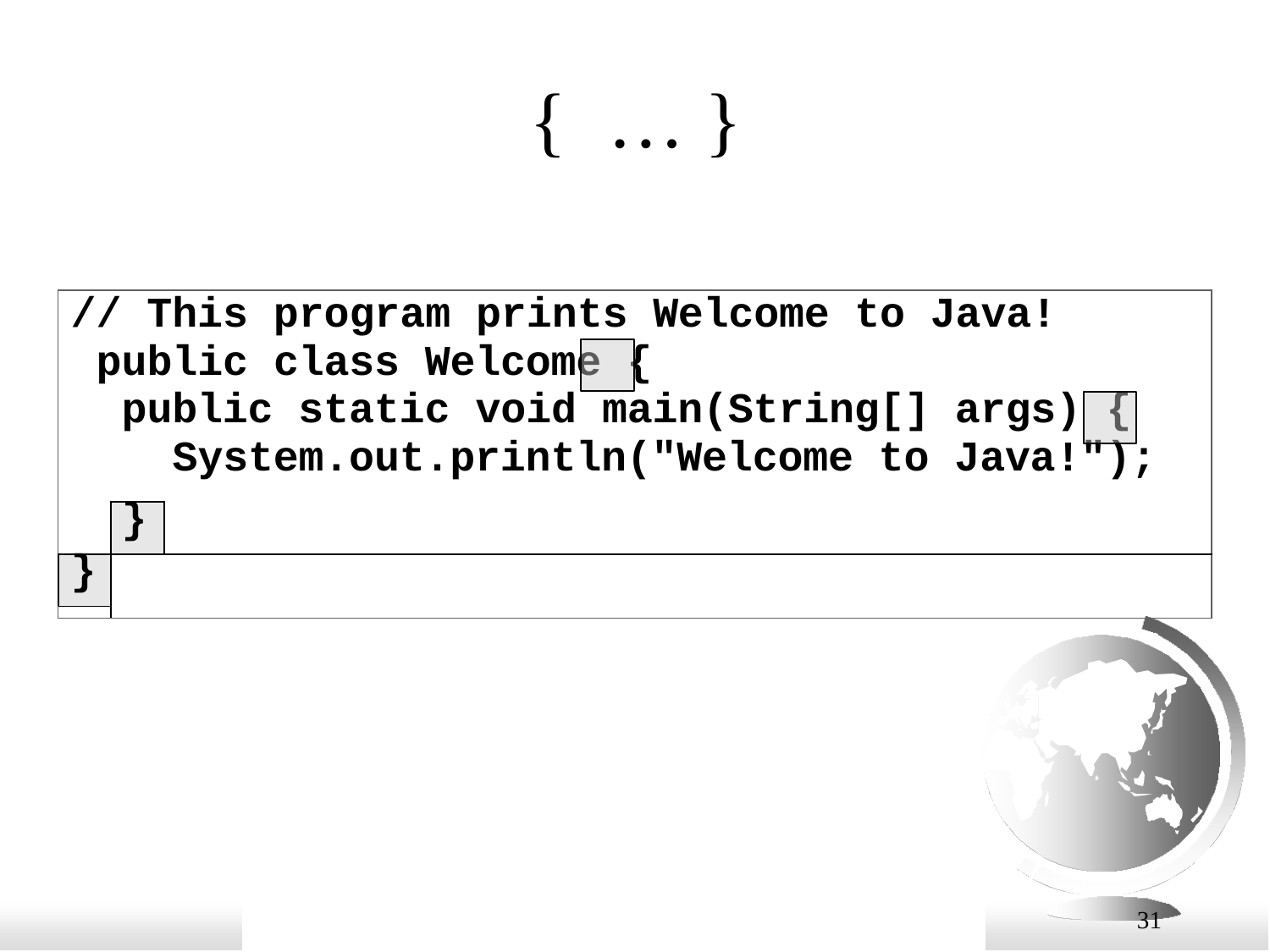

{	… }
| // This program prints Welcome to Java! public class Welcome { public static void main(String[] args) { System.out.println("Welcome to Java!"); |  |  |
| --- | --- | --- |
|  | } |  |
| } |  |  |
|  |  |  |

Liang, Introduction to Java Programming, Eleventh Edition, (c) 2018 Pearson Education, Ltd.
All rights reserved.
31